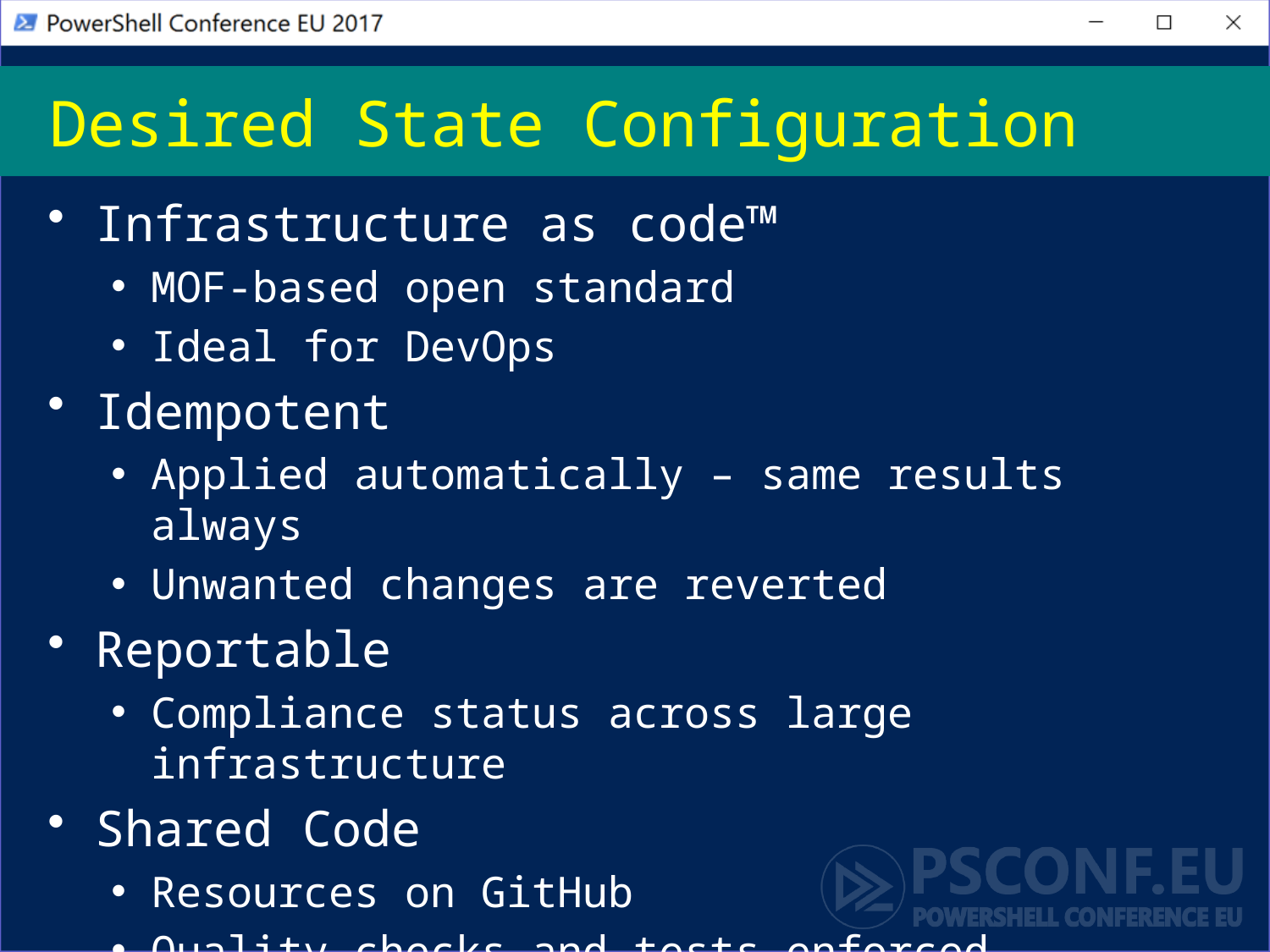

# Desired State Configuration
Infrastructure as code™
MOF-based open standard
Ideal for DevOps
Idempotent
Applied automatically – same results always
Unwanted changes are reverted
Reportable
Compliance status across large infrastructure
Shared Code
Resources on GitHub
Quality checks and tests enforced